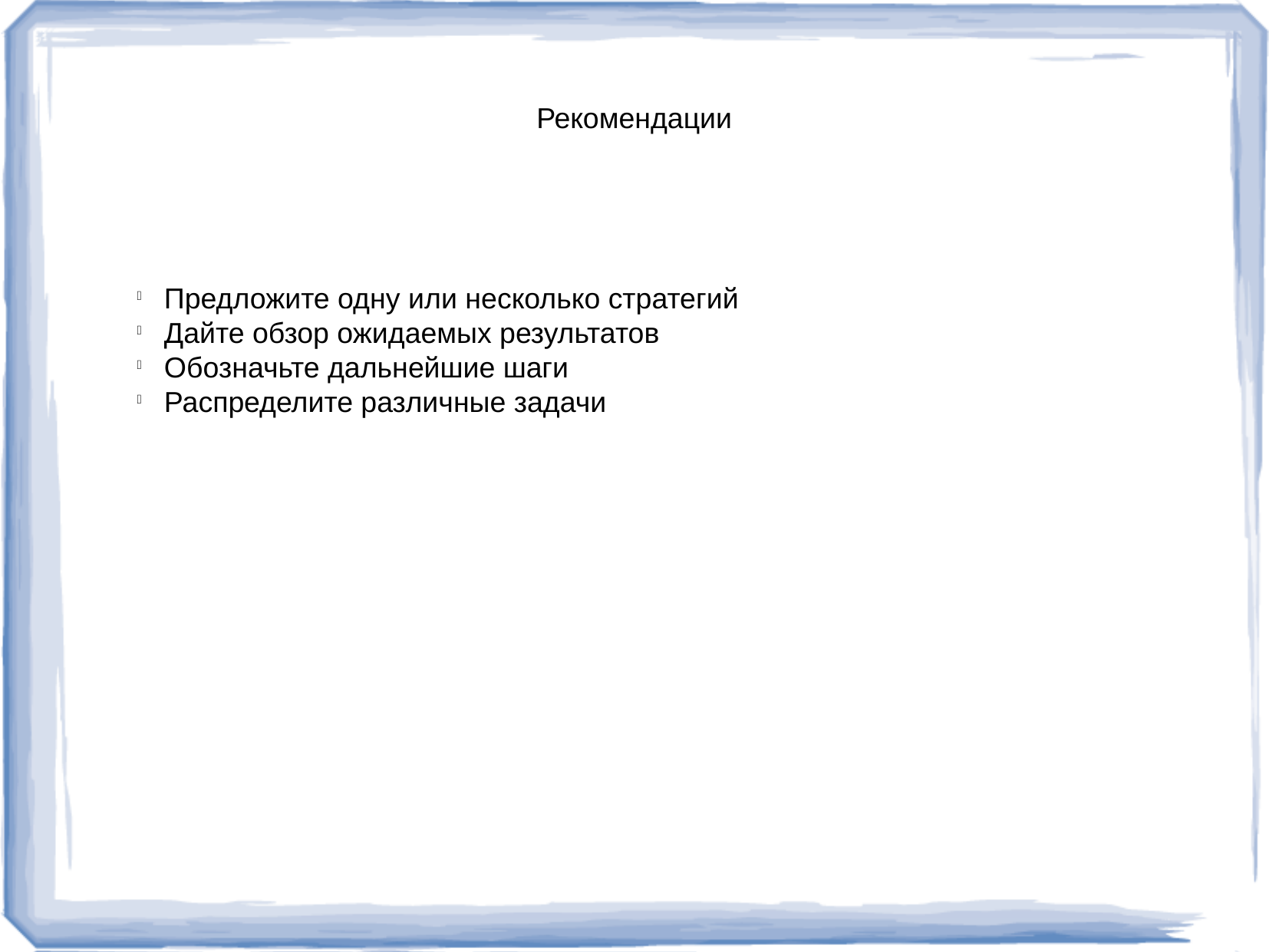

Рекомендации
Предложите одну или несколько стратегий
Дайте обзор ожидаемых результатов
Обозначьте дальнейшие шаги
Распределите различные задачи